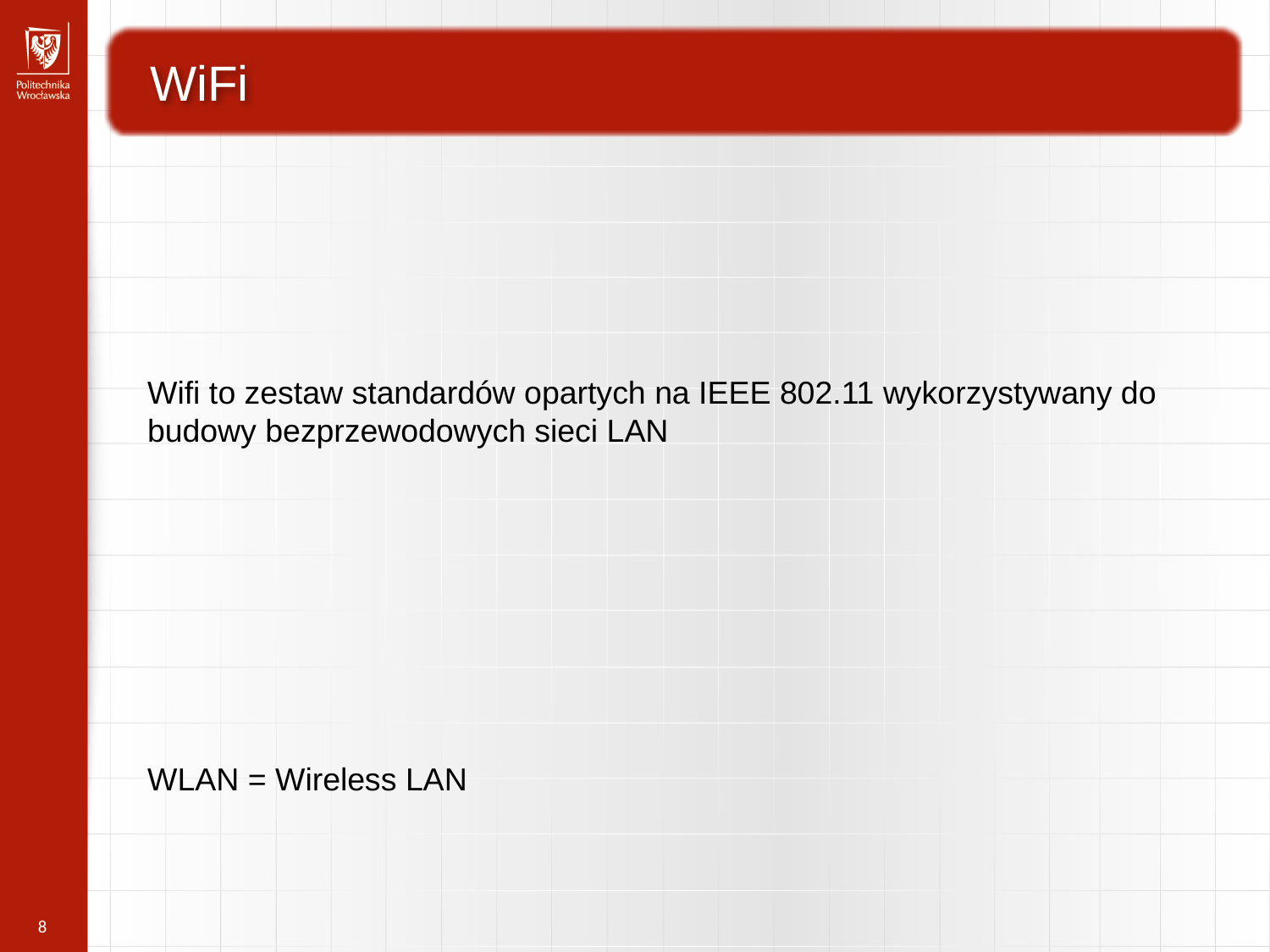

WiFi
Wifi to zestaw standardów opartych na IEEE 802.11 wykorzystywany do budowy bezprzewodowych sieci LAN
WLAN = Wireless LAN